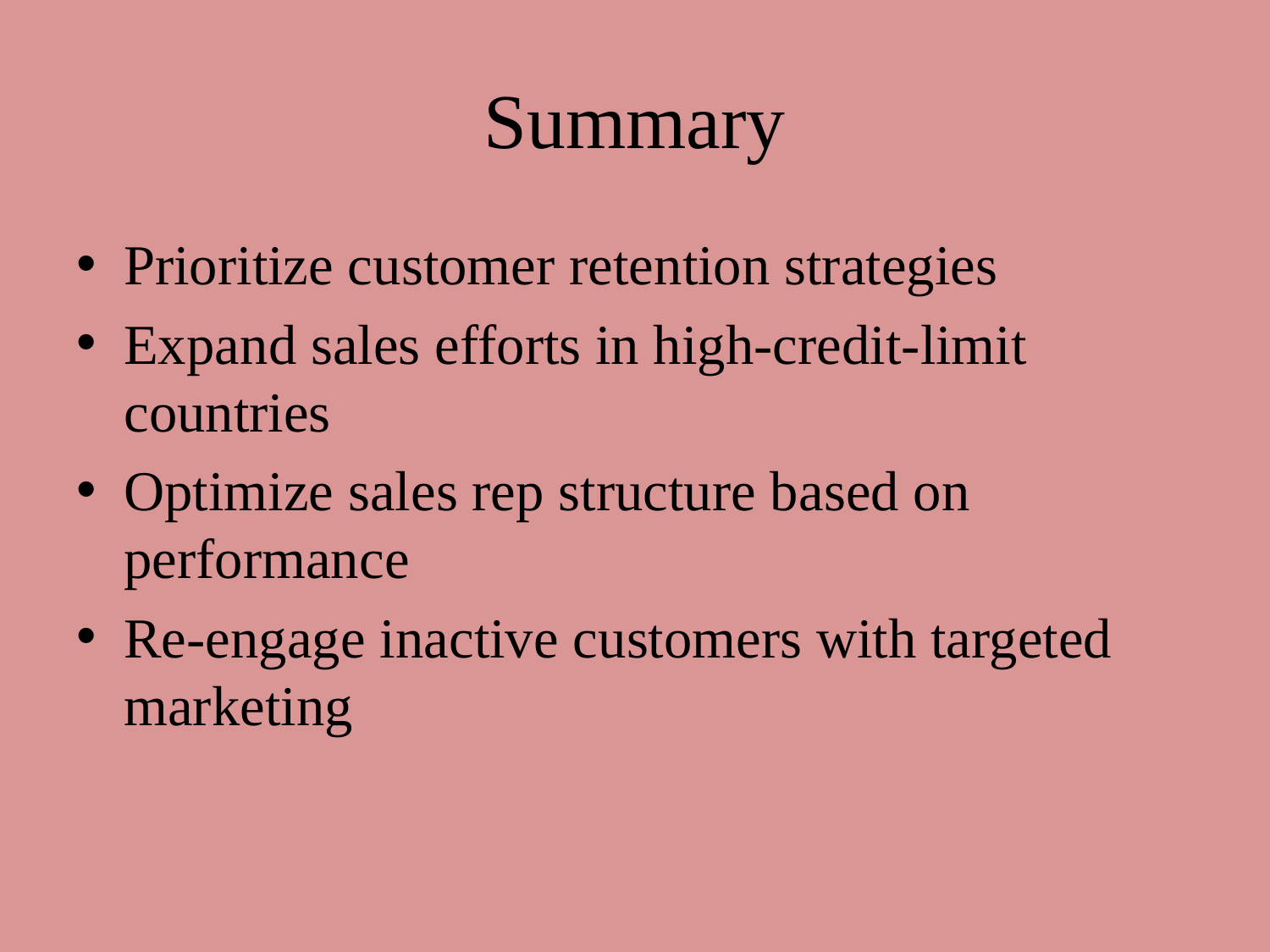

# Summary
Prioritize customer retention strategies
Expand sales efforts in high-credit-limit countries
Optimize sales rep structure based on performance
Re-engage inactive customers with targeted marketing